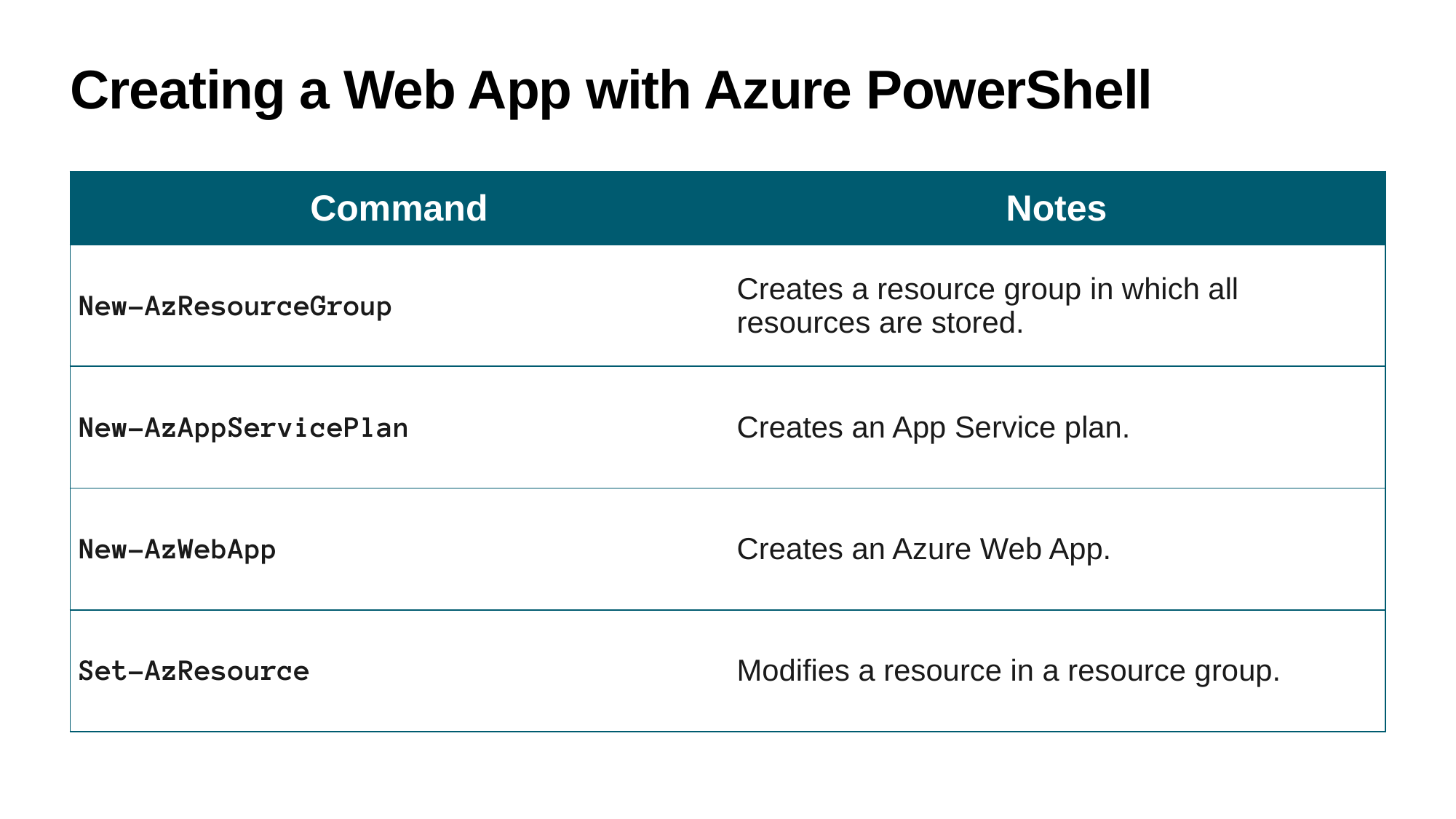

# Creating a Web App with Azure PowerShell
| Command | Notes |
| --- | --- |
| New-AzResourceGroup | Creates a resource group in which all resources are stored. |
| New-AzAppServicePlan | Creates an App Service plan. |
| New-AzWebApp | Creates an Azure Web App. |
| Set-AzResource | Modifies a resource in a resource group. |